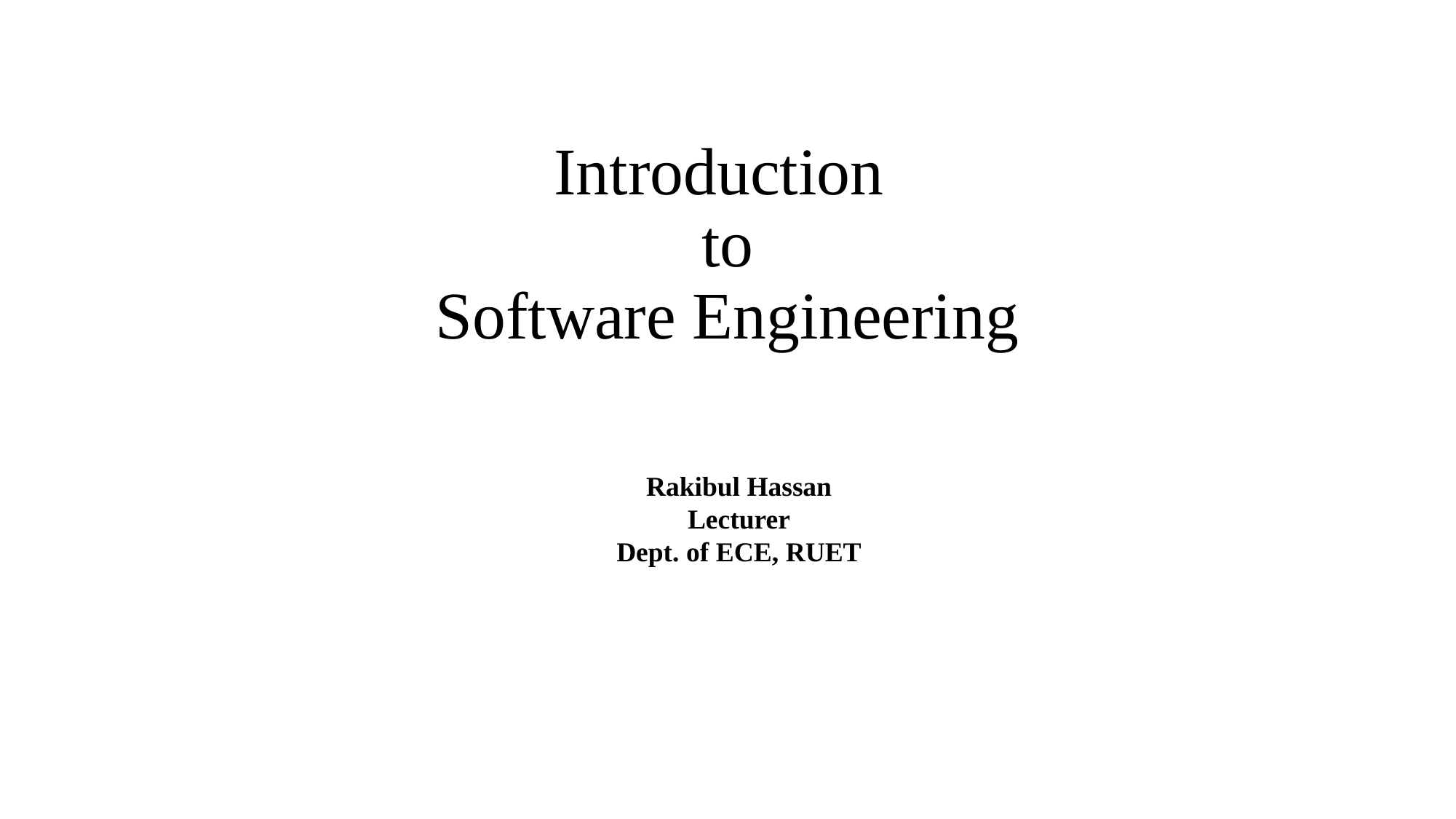

# Introduction to Software Engineering
Rakibul Hassan
Lecturer
Dept. of ECE, RUET